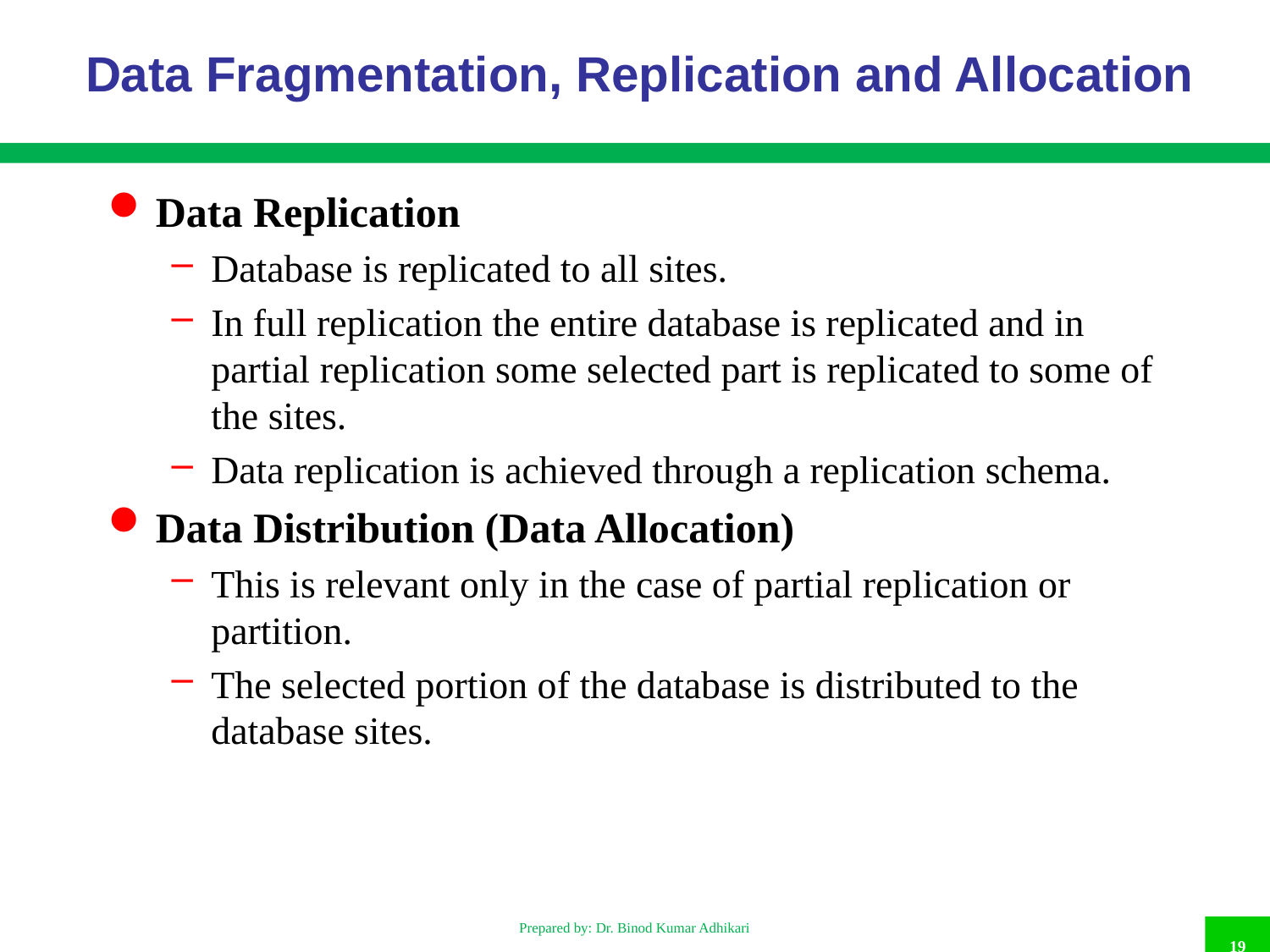

# Data Fragmentation, Replication and Allocation
Data Replication
Database is replicated to all sites.
In full replication the entire database is replicated and in partial replication some selected part is replicated to some of the sites.
Data replication is achieved through a replication schema.
Data Distribution (Data Allocation)
This is relevant only in the case of partial replication or partition.
The selected portion of the database is distributed to the database sites.
Prepared by: Dr. Binod Kumar Adhikari
19